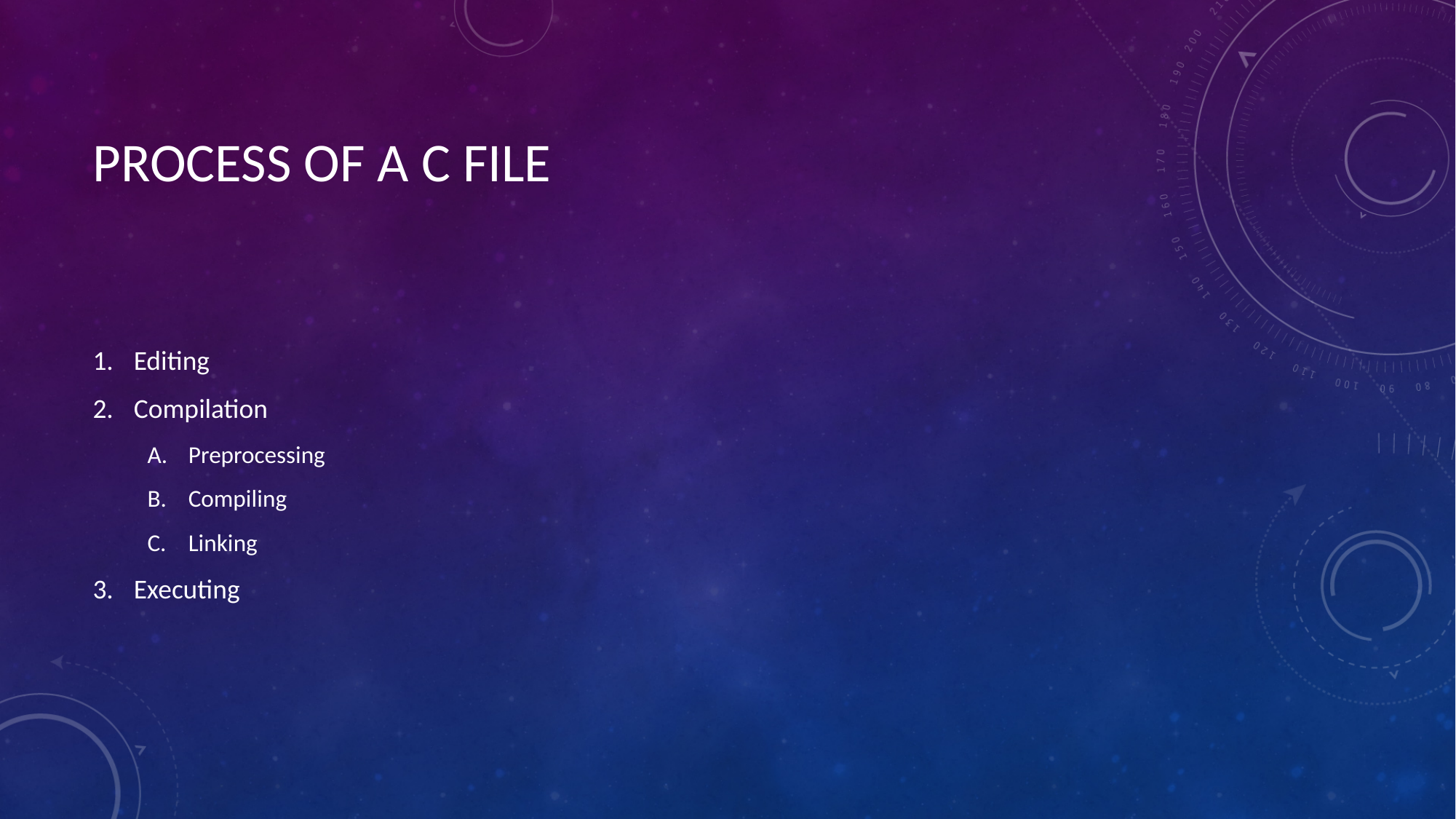

# Process of a C file
Editing
Compilation
Preprocessing
Compiling
Linking
Executing